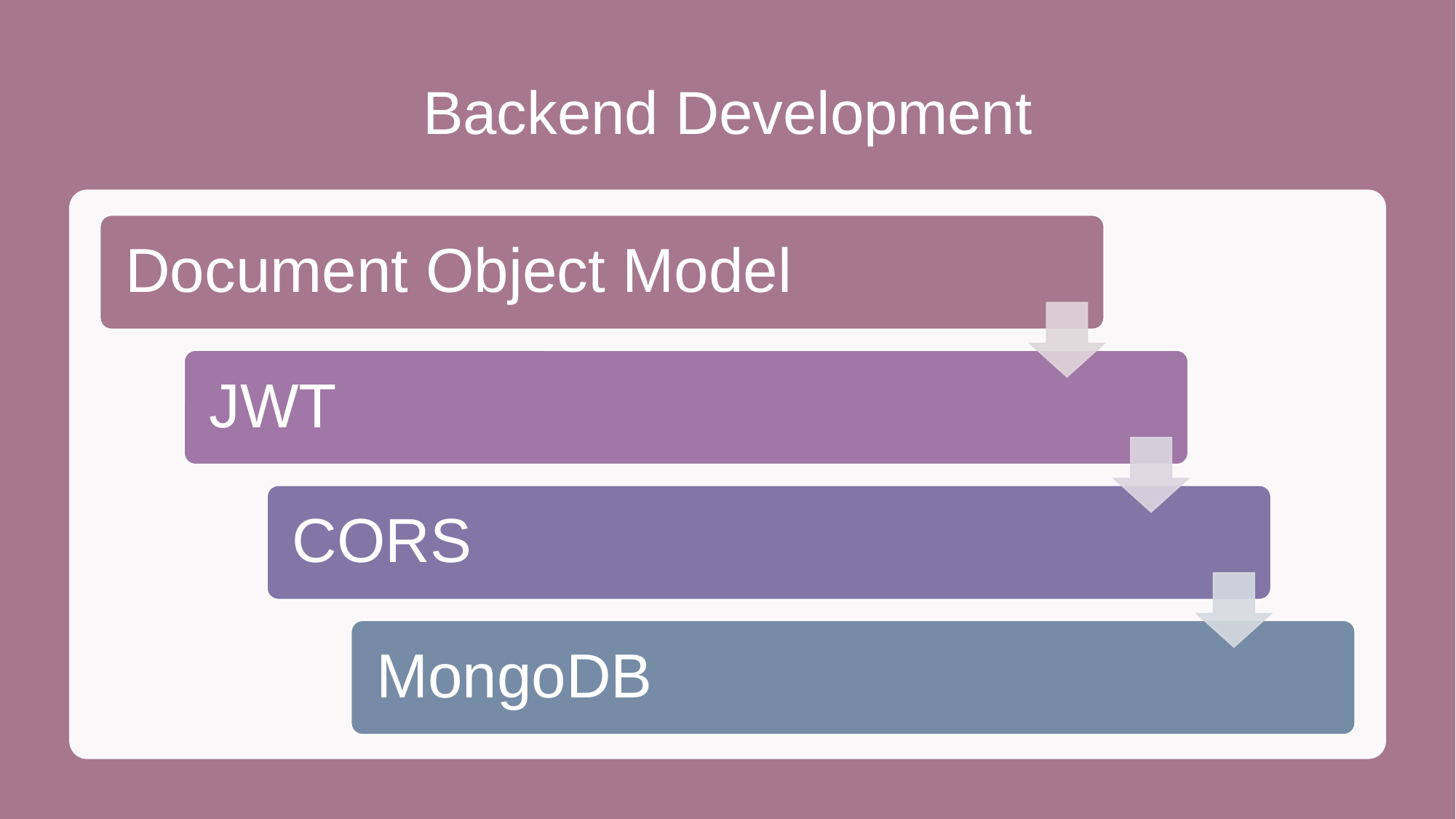

# Backend Development

Document Object Model
JWT
CORS
MongoDB